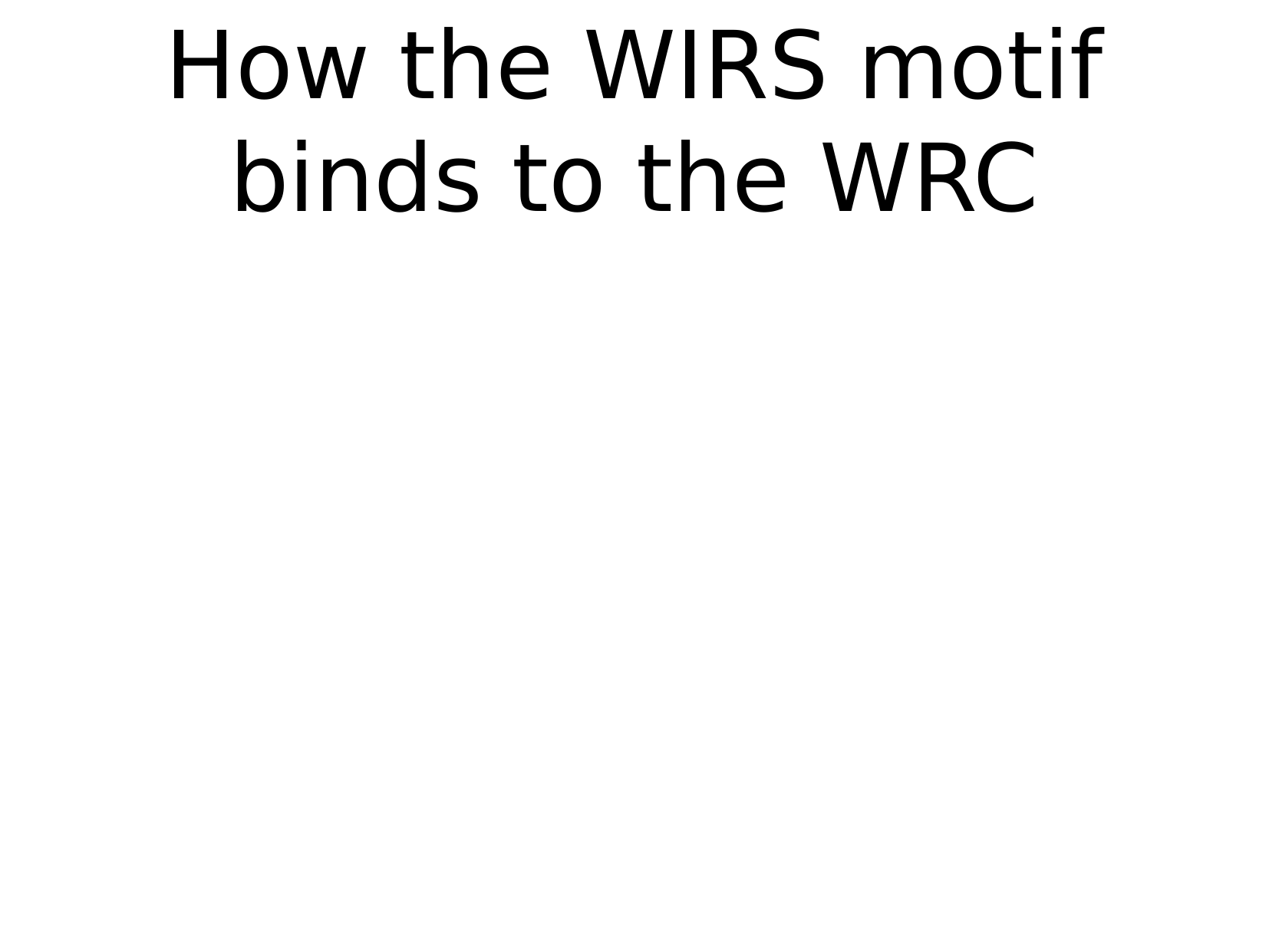

How the WIRS motif binds to the WRC